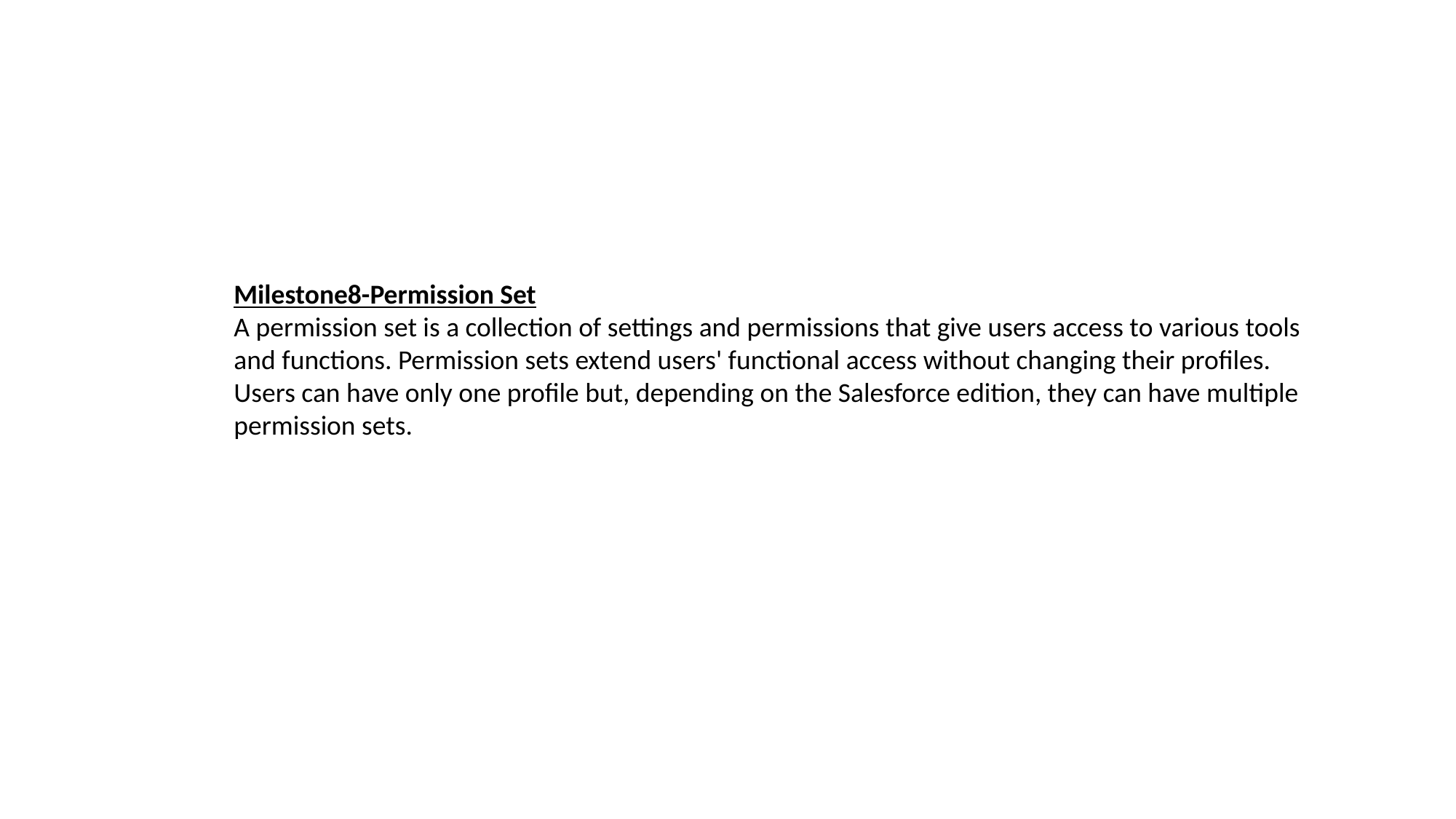

Milestone8-Permission Set
A permission set is a collection of settings and permissions that give users access to various tools
and functions. Permission sets extend users' functional access without changing their profiles.
Users can have only one profile but, depending on the Salesforce edition, they can have multiple
permission sets.